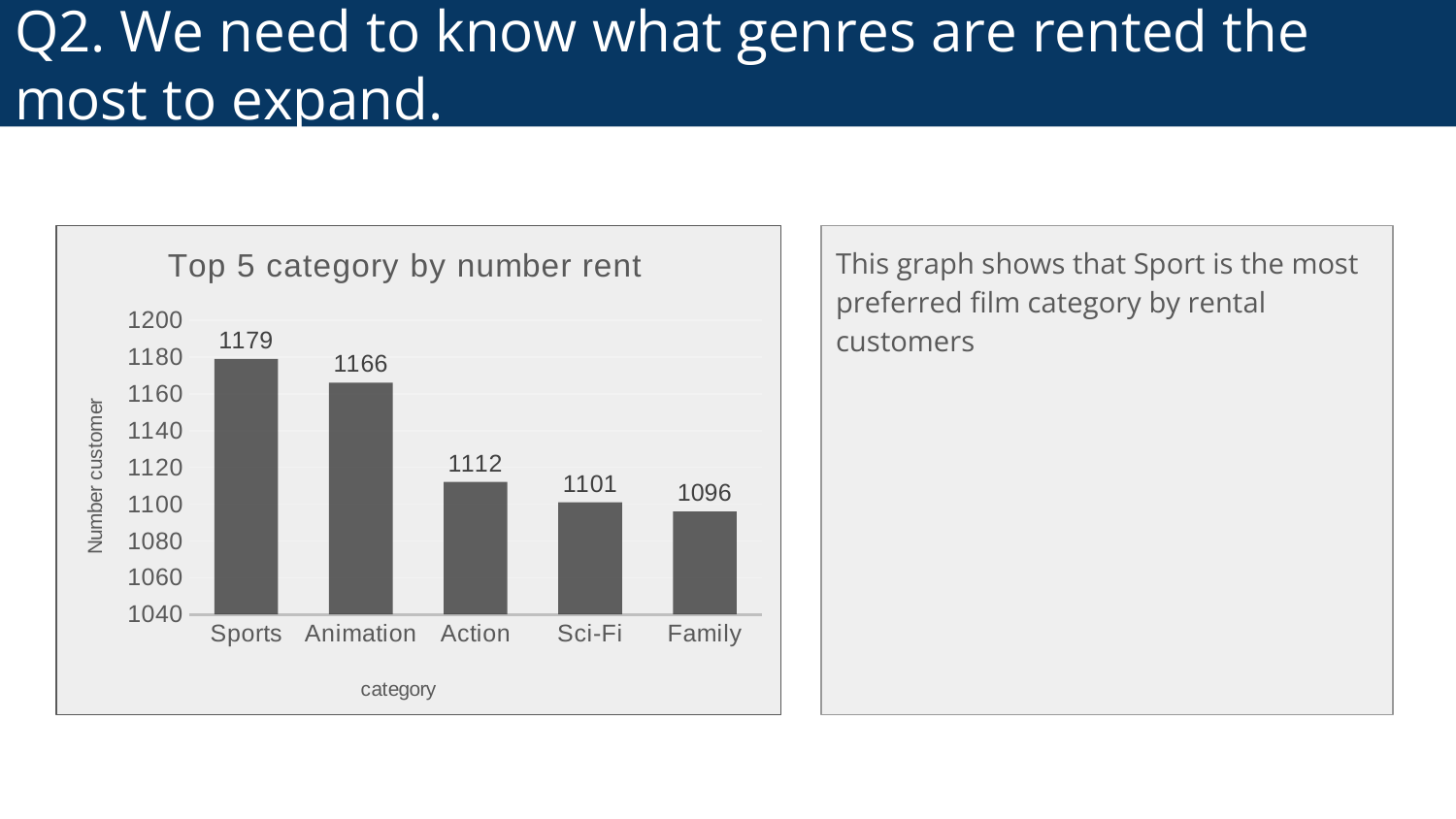

# Q2. We need to know what genres are rented the most to expand.

### Chart: Top 5 category by number rent

| Category | num_film_rent |
|---|---|
| Sports | 1179.0 |
| Animation | 1166.0 |
| Action | 1112.0 |
| Sci-Fi | 1101.0 |
| Family | 1096.0 |
This graph shows that Sport is the most preferred film category by rental customers